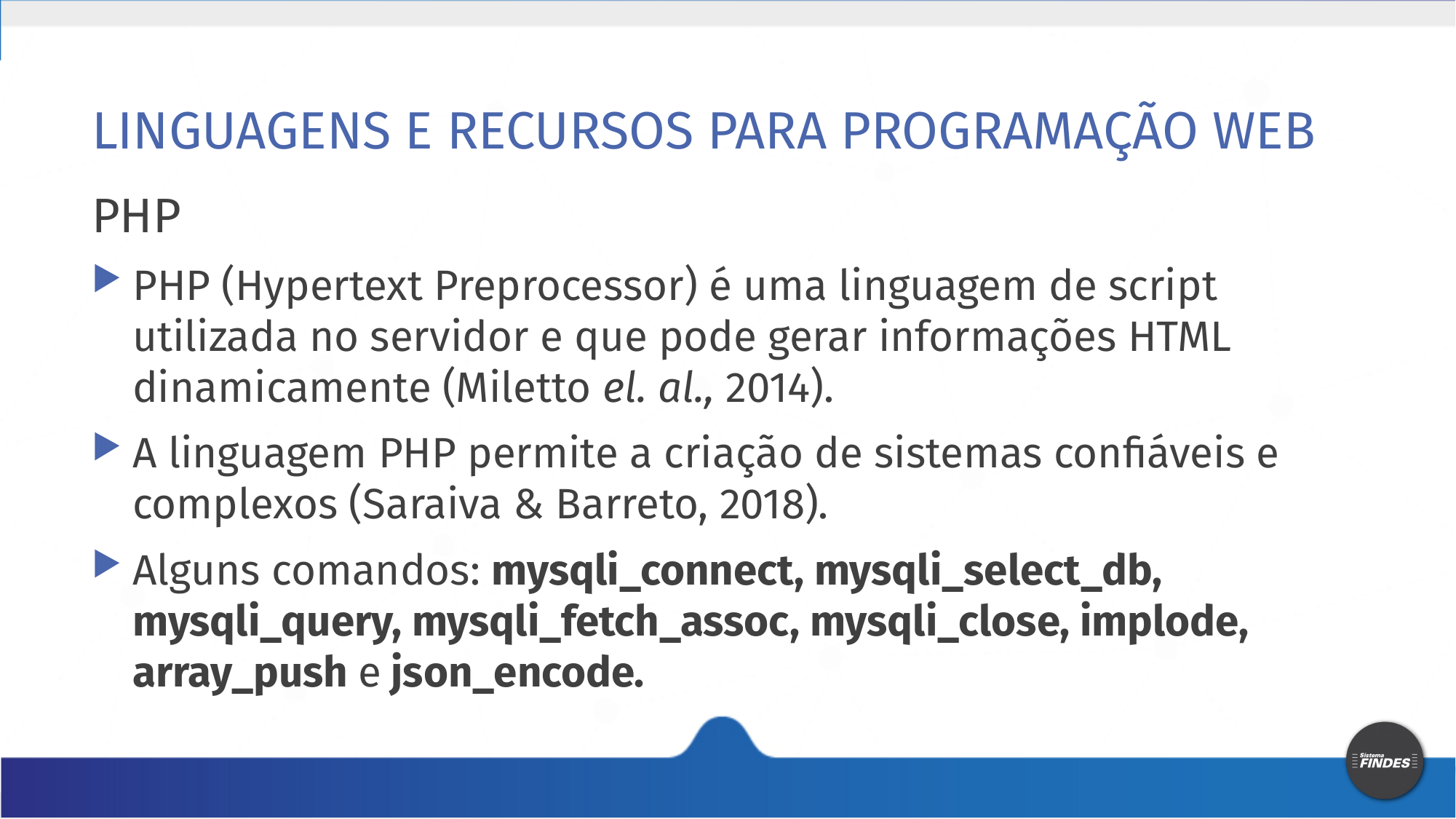

# LINGUAGENS E RECURSOS PARA PROGRAMAÇÃO WEB
PHP
PHP (Hypertext Preprocessor) é uma linguagem de script utilizada no servidor e que pode gerar informações HTML dinamicamente (Miletto el. al., 2014).
A linguagem PHP permite a criação de sistemas confiáveis e complexos (Saraiva & Barreto, 2018).
Alguns comandos: mysqli_connect, mysqli_select_db, mysqli_query, mysqli_fetch_assoc, mysqli_close, implode, array_push e json_encode.